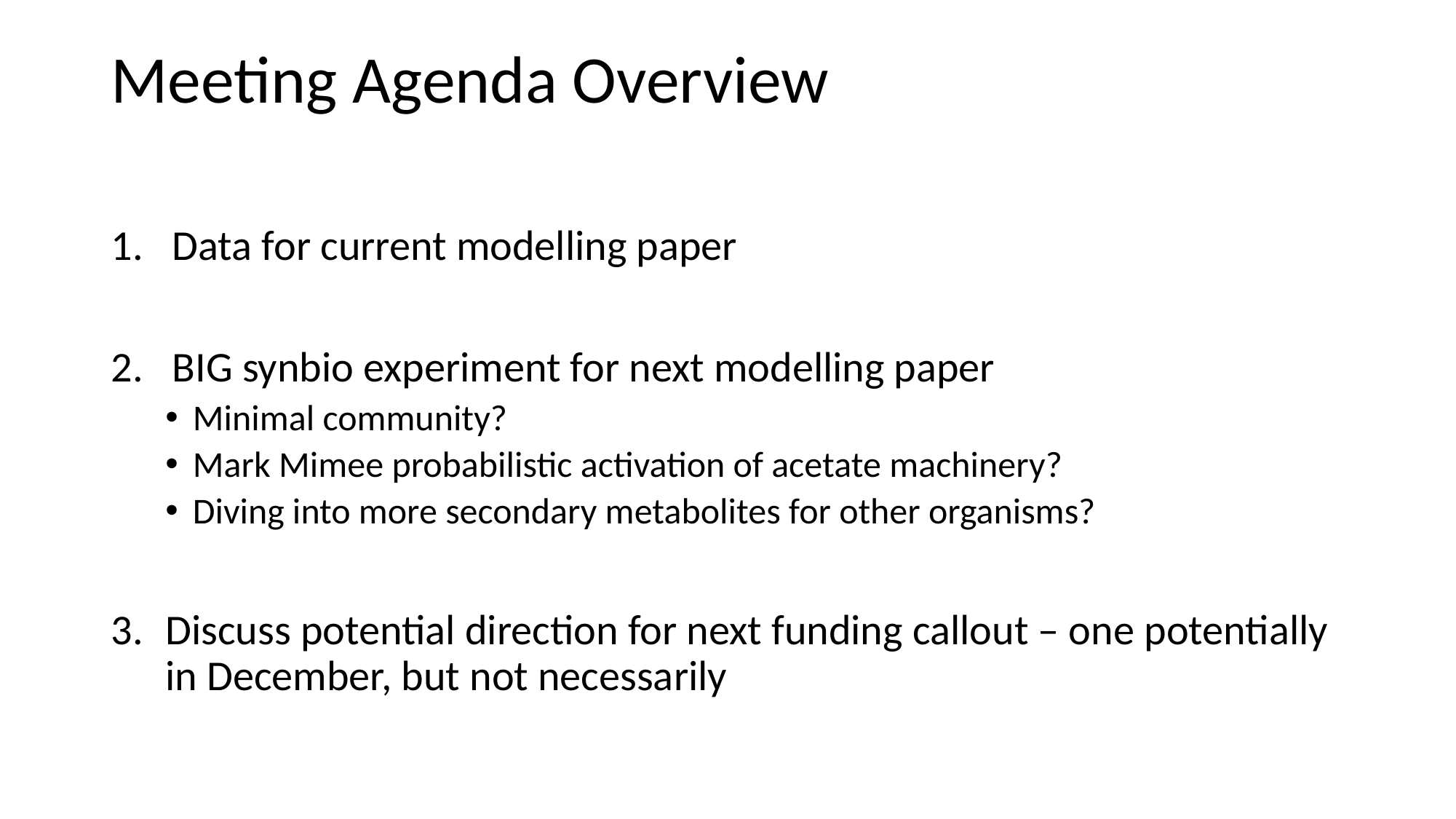

# Meeting Agenda Overview
Data for current modelling paper

BIG synbio experiment for next modelling paper
Minimal community?
Mark Mimee probabilistic activation of acetate machinery?
Diving into more secondary metabolites for other organisms?

Discuss potential direction for next funding callout – one potentially in December, but not necessarily